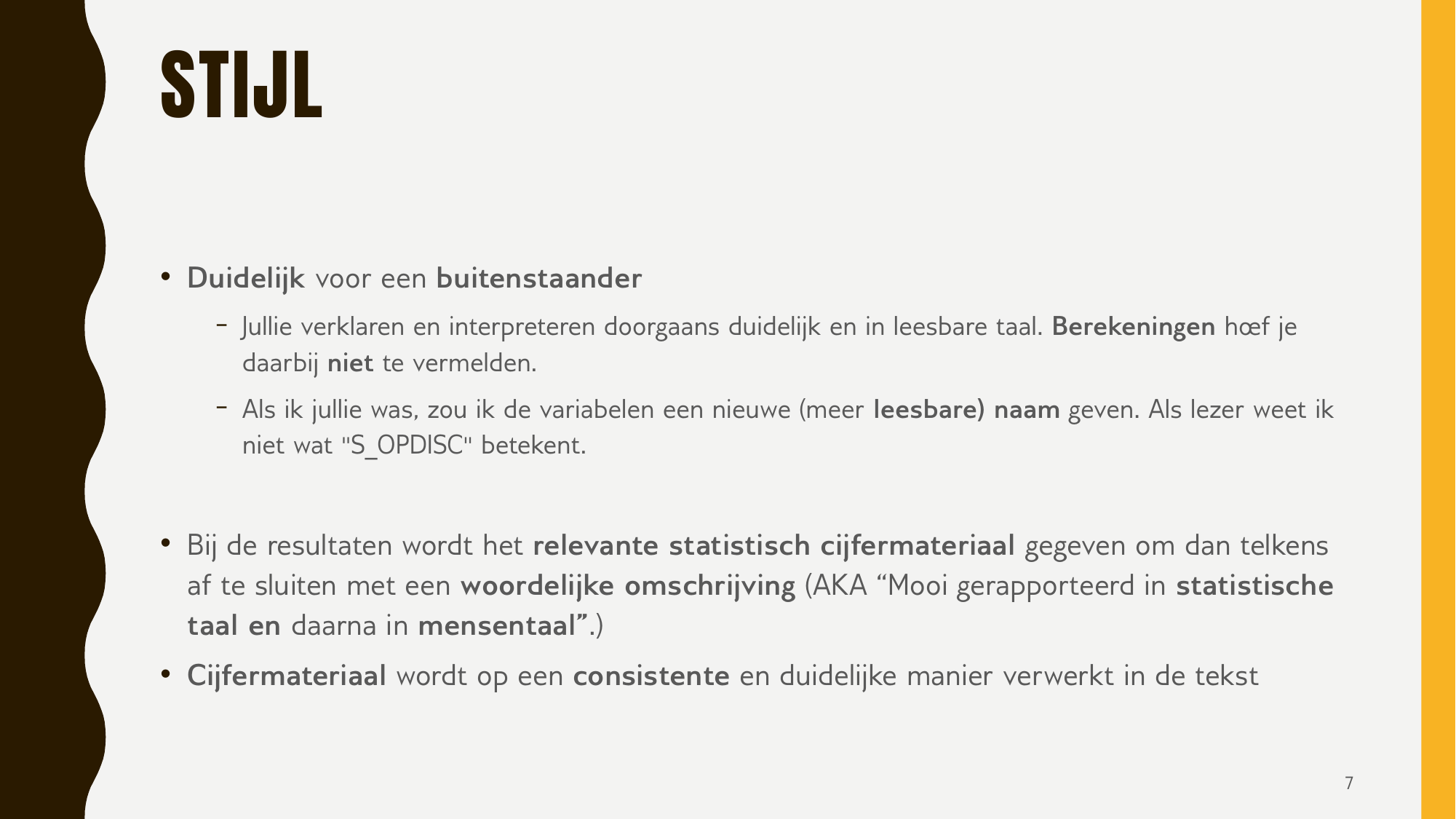

# STIJL
Duidelijk voor een buitenstaander
Jullie verklaren en interpreteren doorgaans duidelijk en in leesbare taal. Berekeningen hoef je daarbij niet te vermelden.
Als ik jullie was, zou ik de variabelen een nieuwe (meer leesbare) naam geven. Als lezer weet ik niet wat "S_OPDISC" betekent.

Bij de resultaten wordt het relevante statistisch cijfermateriaal gegeven om dan telkens af te sluiten met een woordelijke omschrijving (AKA “Mooi gerapporteerd in statistische taal en daarna in mensentaal”.)
Cijfermateriaal wordt op een consistente en duidelijke manier verwerkt in de tekst
7